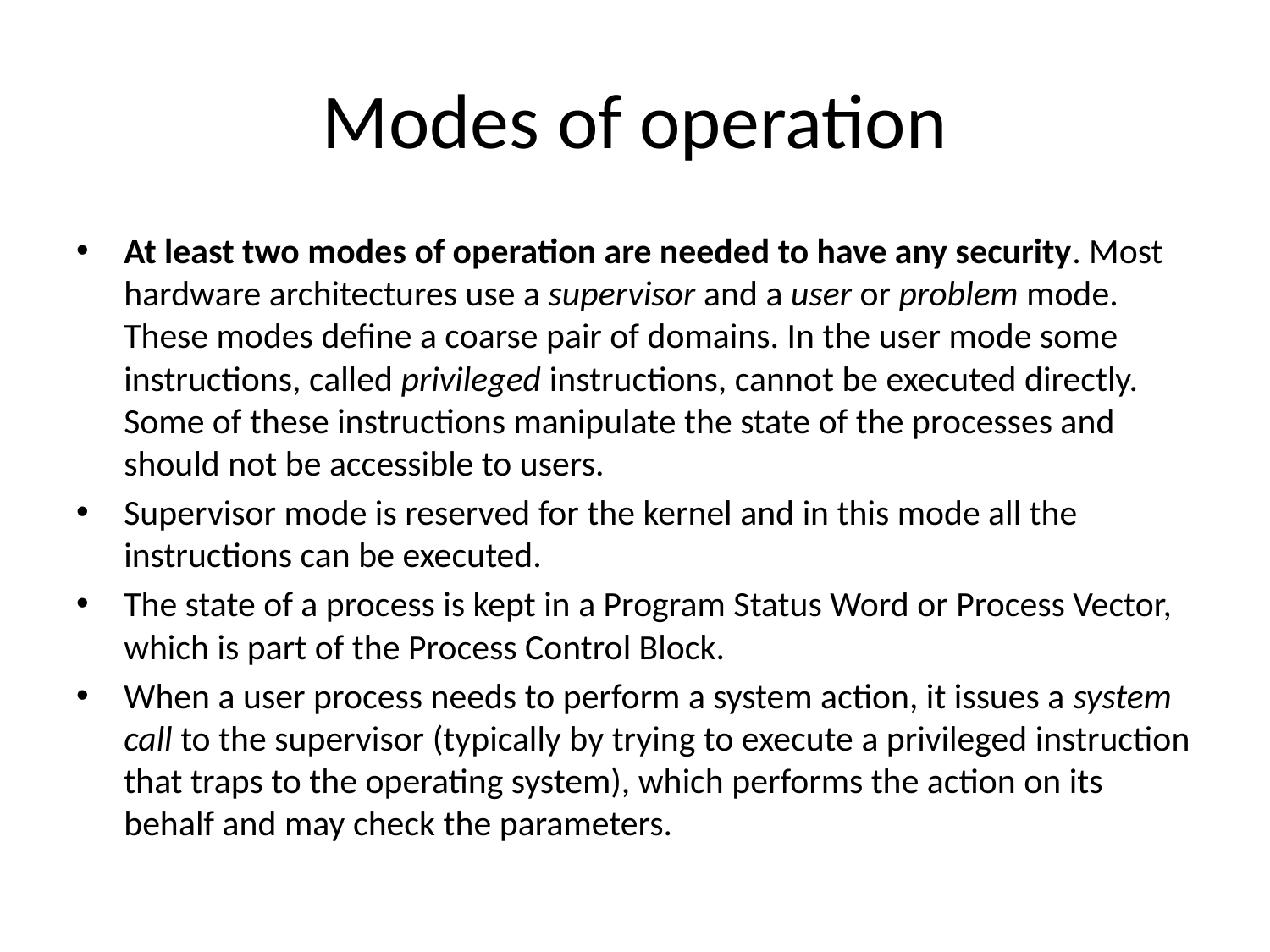

# Modes of operation
At least two modes of operation are needed to have any security. Most hardware architectures use a supervisor and a user or problem mode. These modes define a coarse pair of domains. In the user mode some instructions, called privileged instructions, cannot be executed directly. Some of these instructions manipulate the state of the processes and  should not be accessible to users.
Supervisor mode is reserved for the kernel and in this mode all the instructions can be executed.
The state of a process is kept in a Program Status Word or Process Vector, which is part of the Process Control Block.
When a user process needs to perform a system action, it issues a system call to the supervisor (typically by trying to execute a privileged instruction that traps to the operating system), which performs the action on its behalf and may check the parameters.